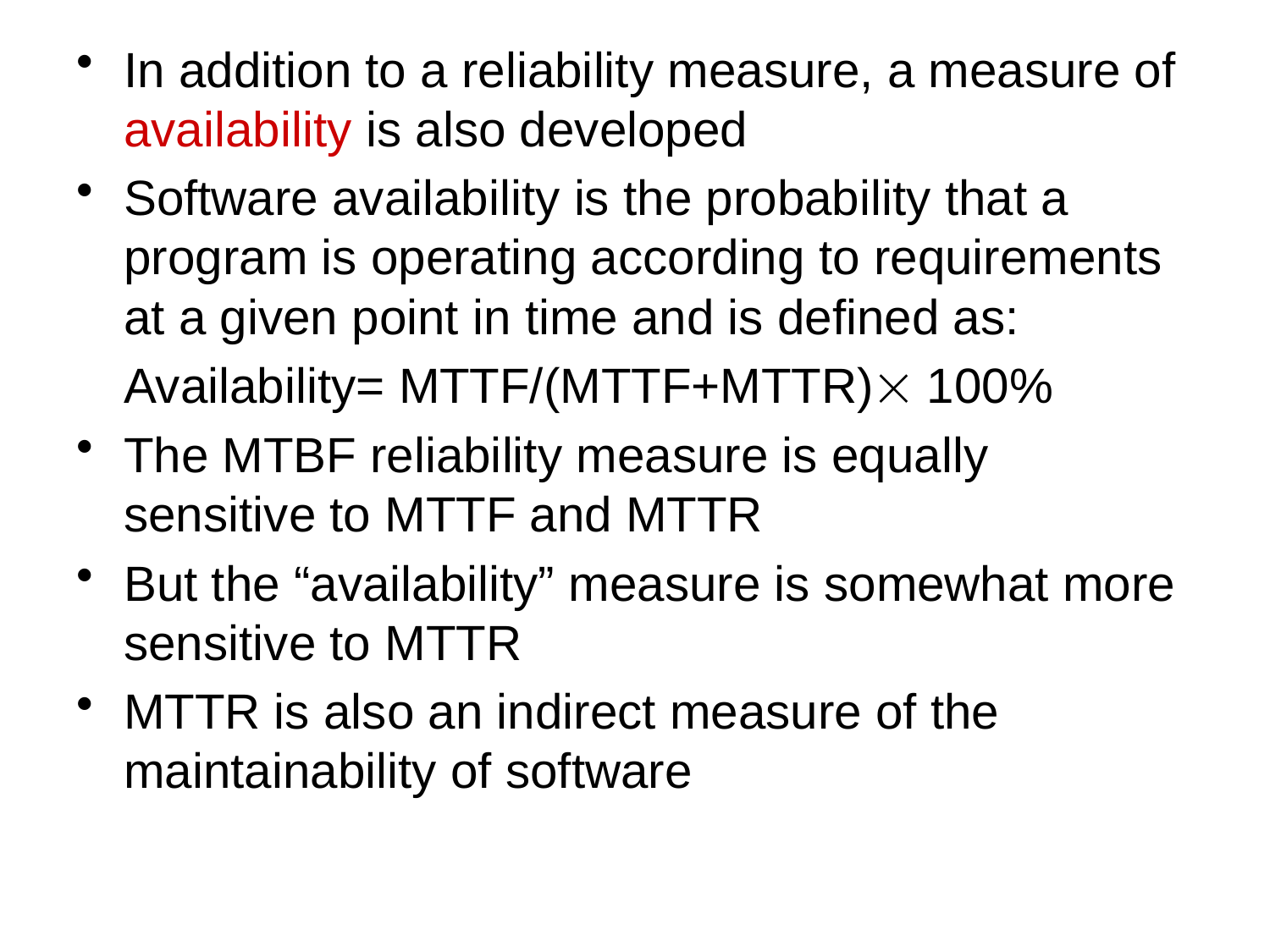

In addition to a reliability measure, a measure of availability is also developed
Software availability is the probability that a program is operating according to requirements at a given point in time and is defined as:
	Availability= MTTF/(MTTF+MTTR)× 100%
The MTBF reliability measure is equally sensitive to MTTF and MTTR
But the “availability” measure is somewhat more sensitive to MTTR
MTTR is also an indirect measure of the maintainability of software